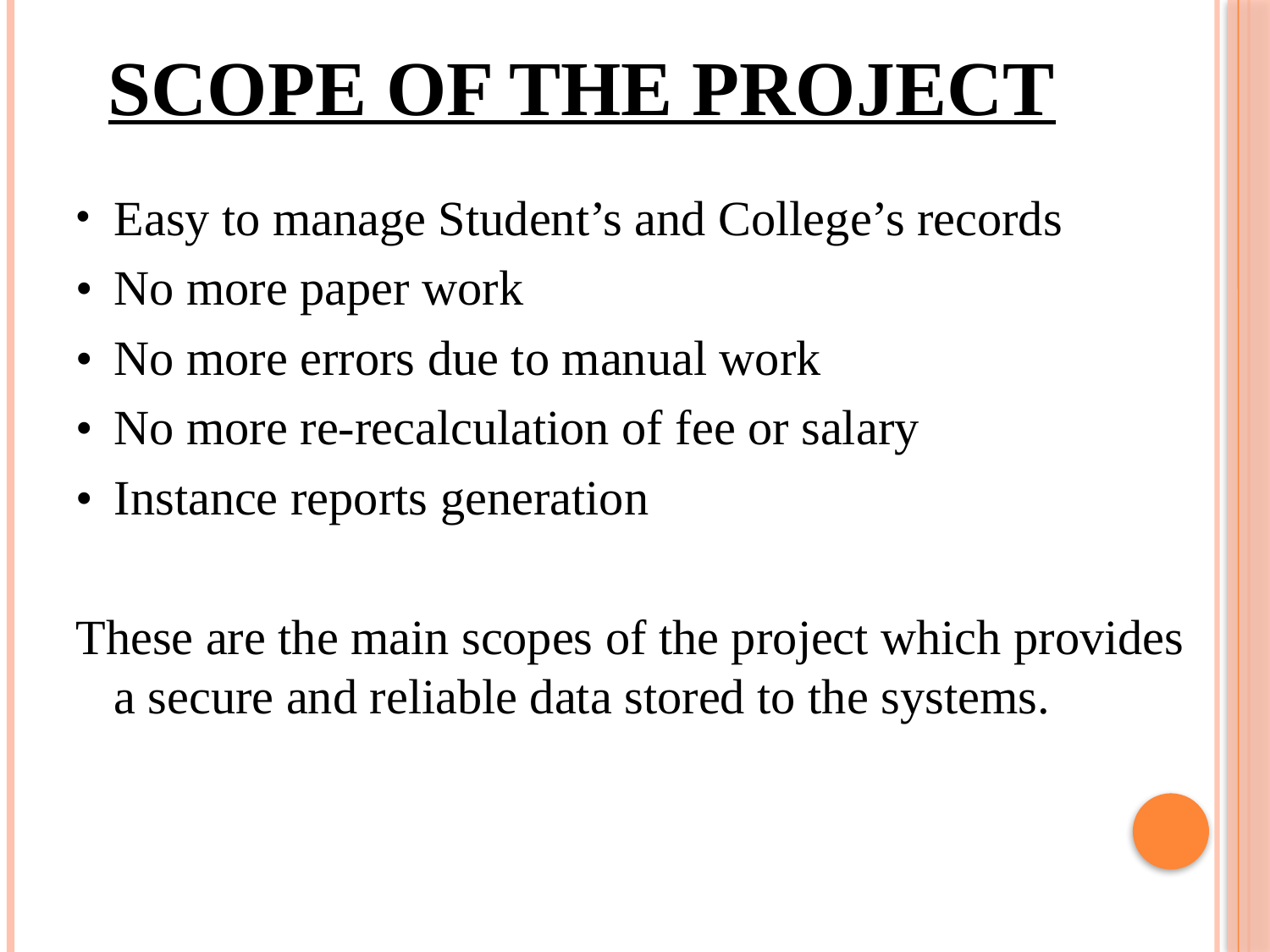

# Scope of the project
Easy to manage Student’s and College’s records
•	No more paper work
•	No more errors due to manual work
•	No more re-recalculation of fee or salary
•	Instance reports generation

These are the main scopes of the project which provides a secure and reliable data stored to the systems.